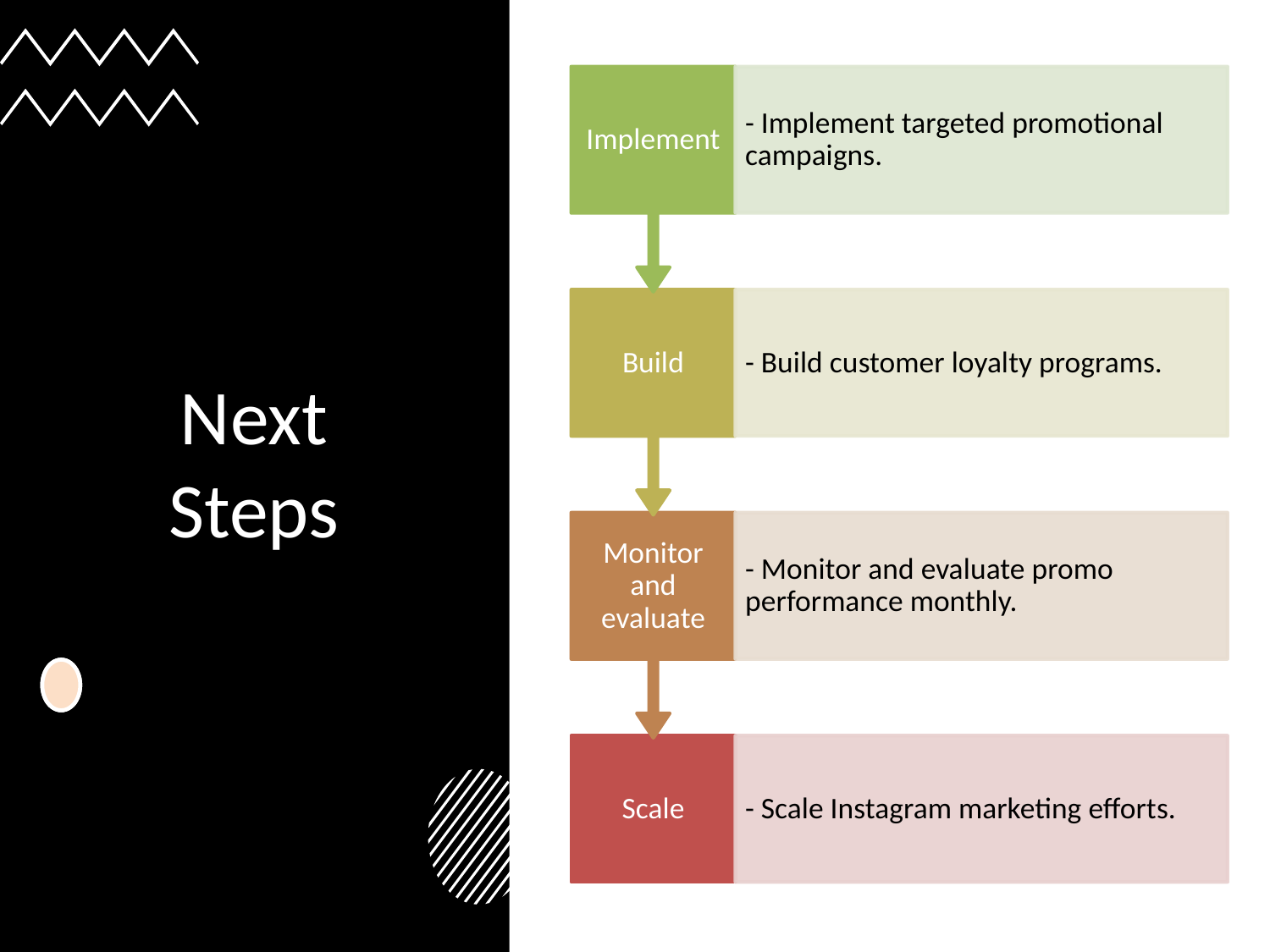

Scale
- Scale Instagram marketing efforts.
Monitor and evaluate
- Monitor and evaluate promo performance monthly.
Build
- Build customer loyalty programs.
Implement
- Implement targeted promotional campaigns.
# Next Steps